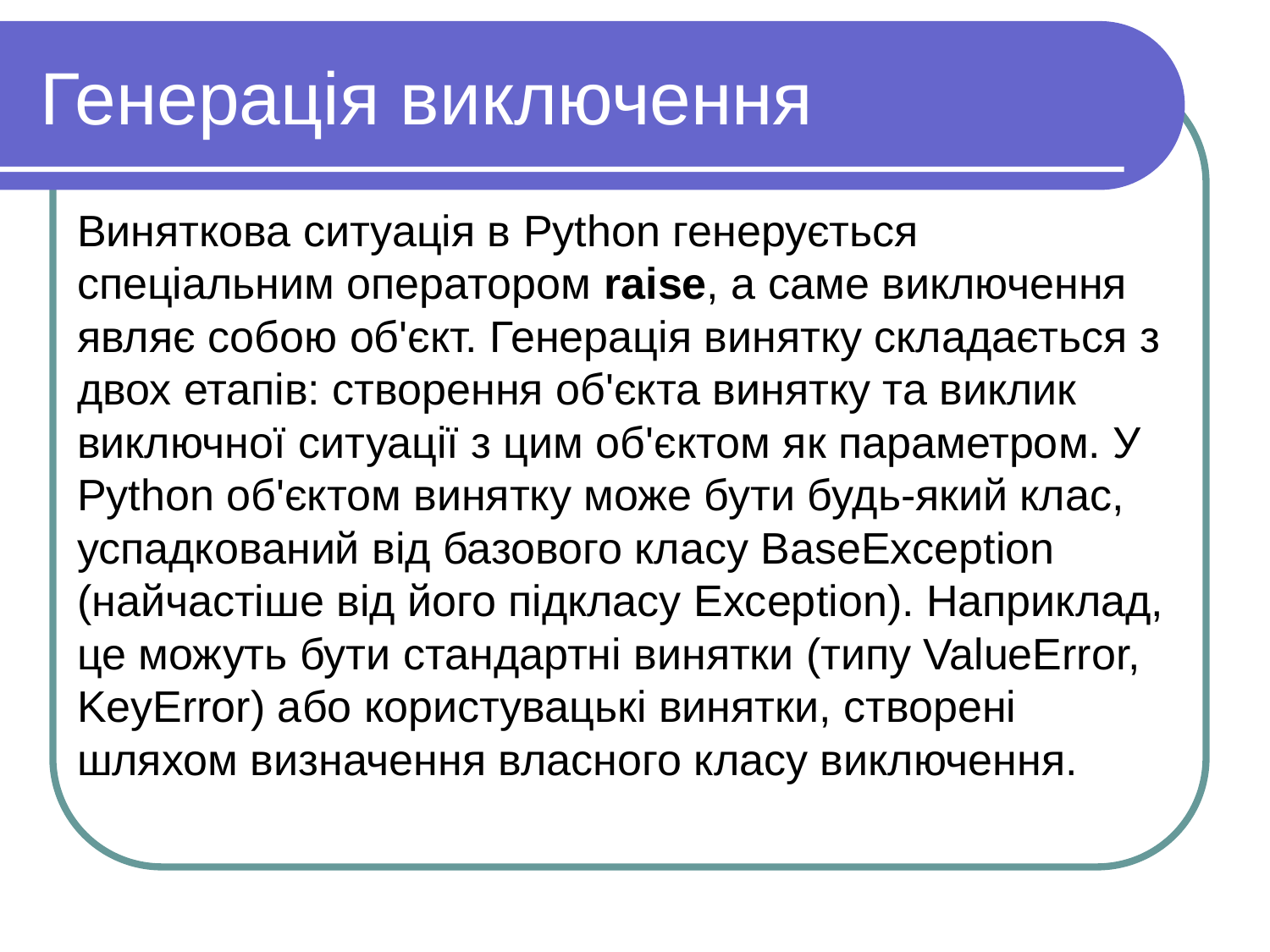

# Генерація виключення
Виняткова ситуація в Python генерується спеціальним оператором raise, а саме виключення являє собою об'єкт. Генерація винятку складається з двох етапів: створення об'єкта винятку та виклик виключної ситуації з цим об'єктом як параметром. У Python об'єктом винятку може бути будь-який клас, успадкований від базового класу BaseException (найчастіше від його підкласу Exception). Наприклад, це можуть бути стандартні винятки (типу ValueError, KeyError) або користувацькі винятки, створені шляхом визначення власного класу виключення.